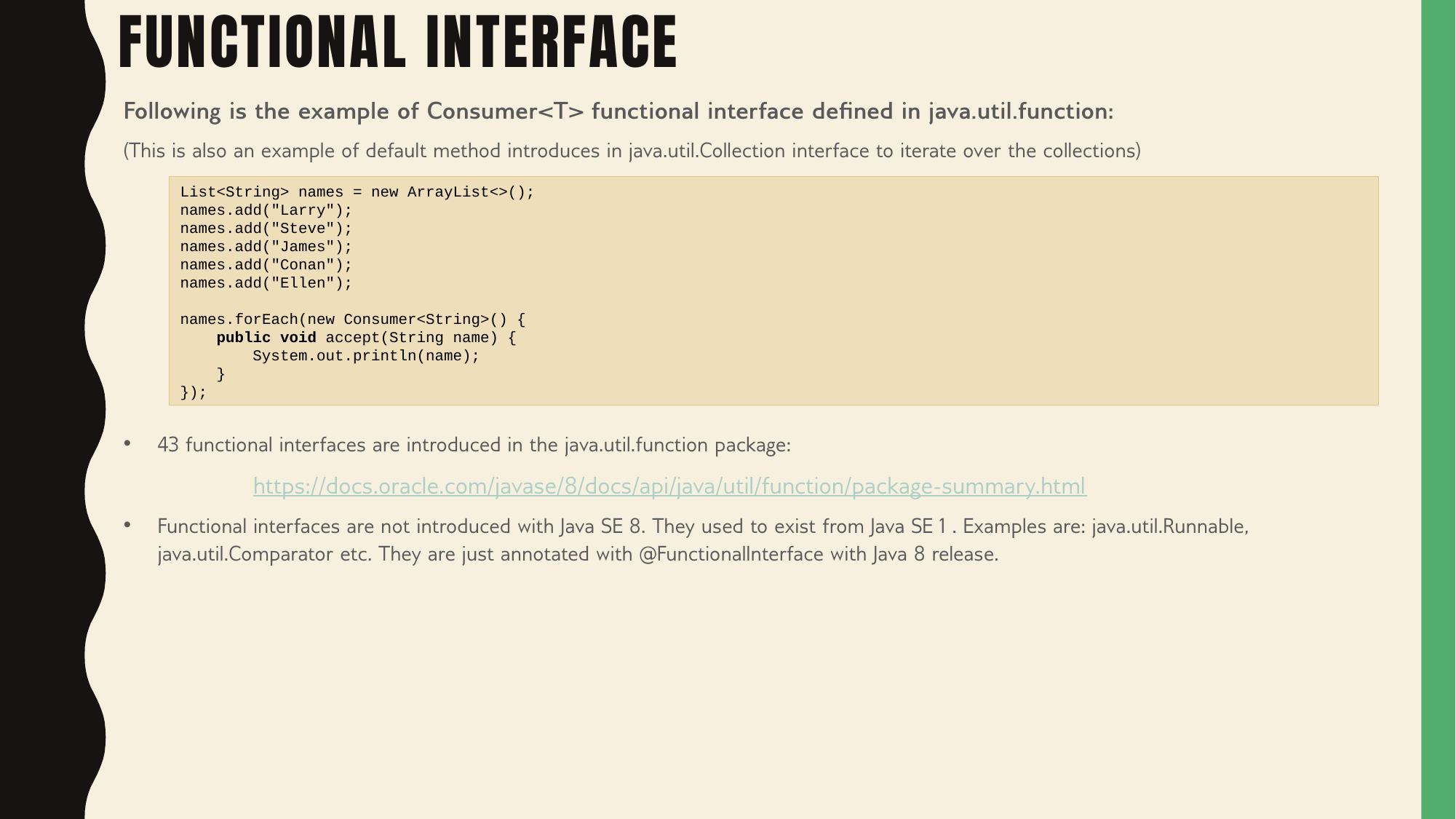

# FUNCTIONAL INTERFACE
Following is the example of Consumer<T> functional interface defined in java.util.function:
(This is also an example of default method introduces in java.util.Collection interface to iterate over the collections)

43 functional interfaces are introduced in the java.util.function package:
		https://docs.oracle.com/javase/8/docs/api/java/util/function/package-summary.html
Functional interfaces are not introduced with Java SE 8. They used to exist from Java SE 1 . Examples are: java.util.Runnable, java.util.Comparator etc. They are just annotated with @FunctionalInterface with Java 8 release.
List<String> names = new ArrayList<>();
names.add("Larry");
names.add("Steve");
names.add("James");
names.add("Conan");
names.add("Ellen");

names.forEach(new Consumer<String>() {
    public void accept(String name) {
        System.out.println(name);
    }
});